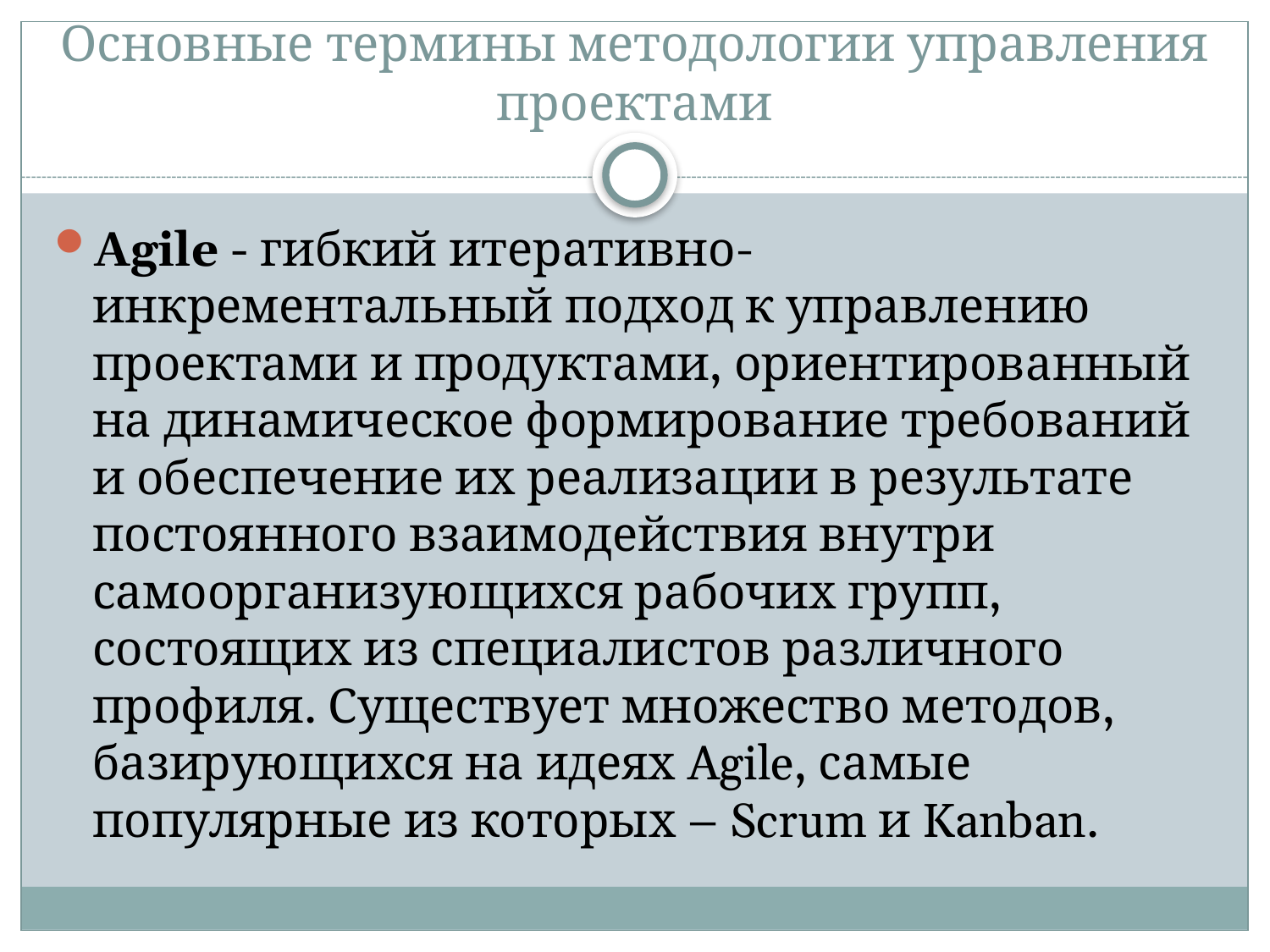

# Основные термины методологии управления проектами
Agile - гибкий итеративно-инкрементальный подход к управлению проектами и продуктами, ориентированный на динамическое формирование требований и обеспечение их реализации в результате постоянного взаимодействия внутри самоорганизующихся рабочих групп, состоящих из специалистов различного профиля. Существует множество методов, базирующихся на идеях Agile, самые популярные из которых – Scrum и Kanban.